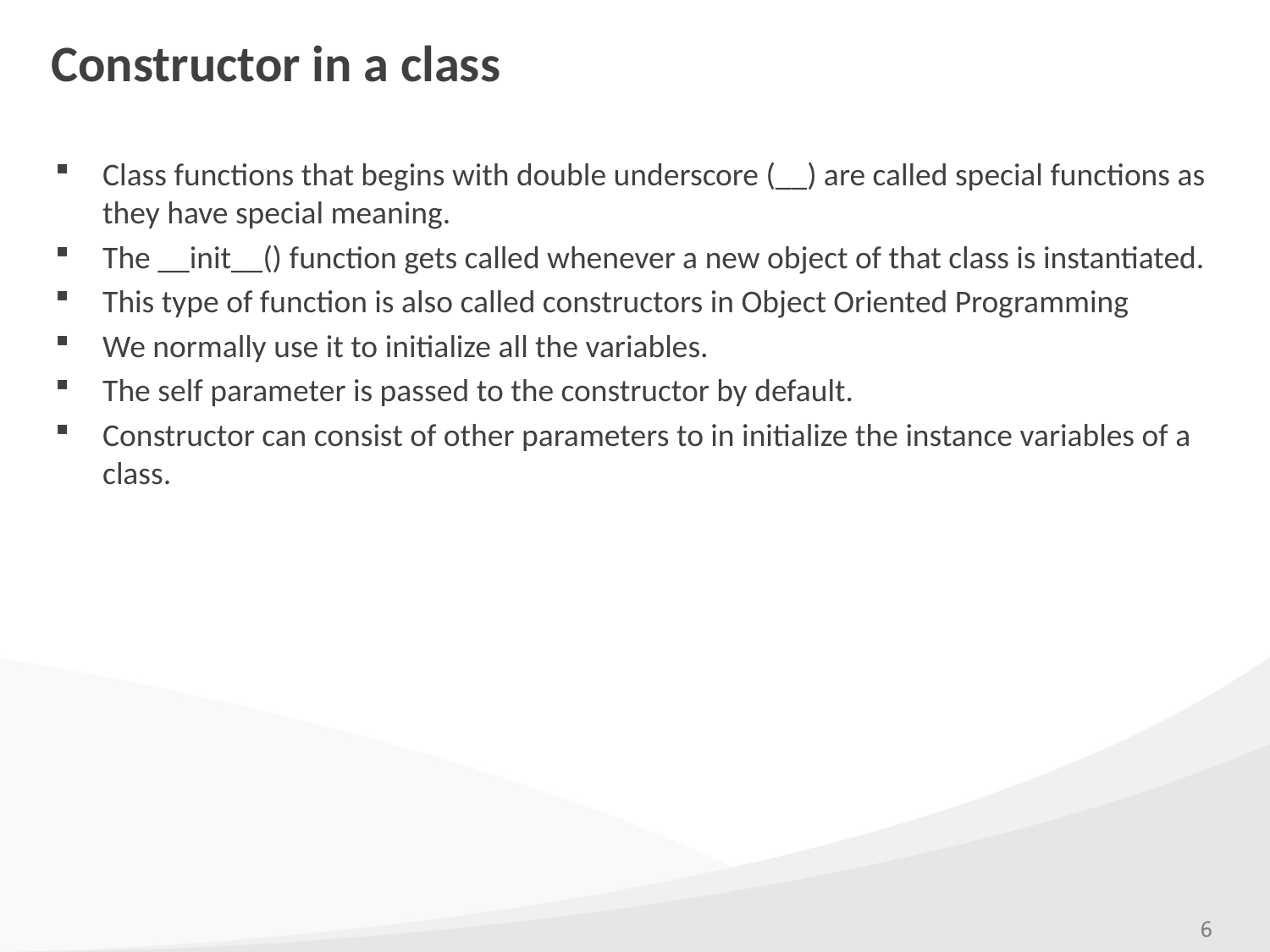

# Constructor in a class
Class functions that begins with double underscore (__) are called special functions as they have special meaning.
The __init__() function gets called whenever a new object of that class is instantiated.
This type of function is also called constructors in Object Oriented Programming
We normally use it to initialize all the variables.
The self parameter is passed to the constructor by default.
Constructor can consist of other parameters to in initialize the instance variables of a class.